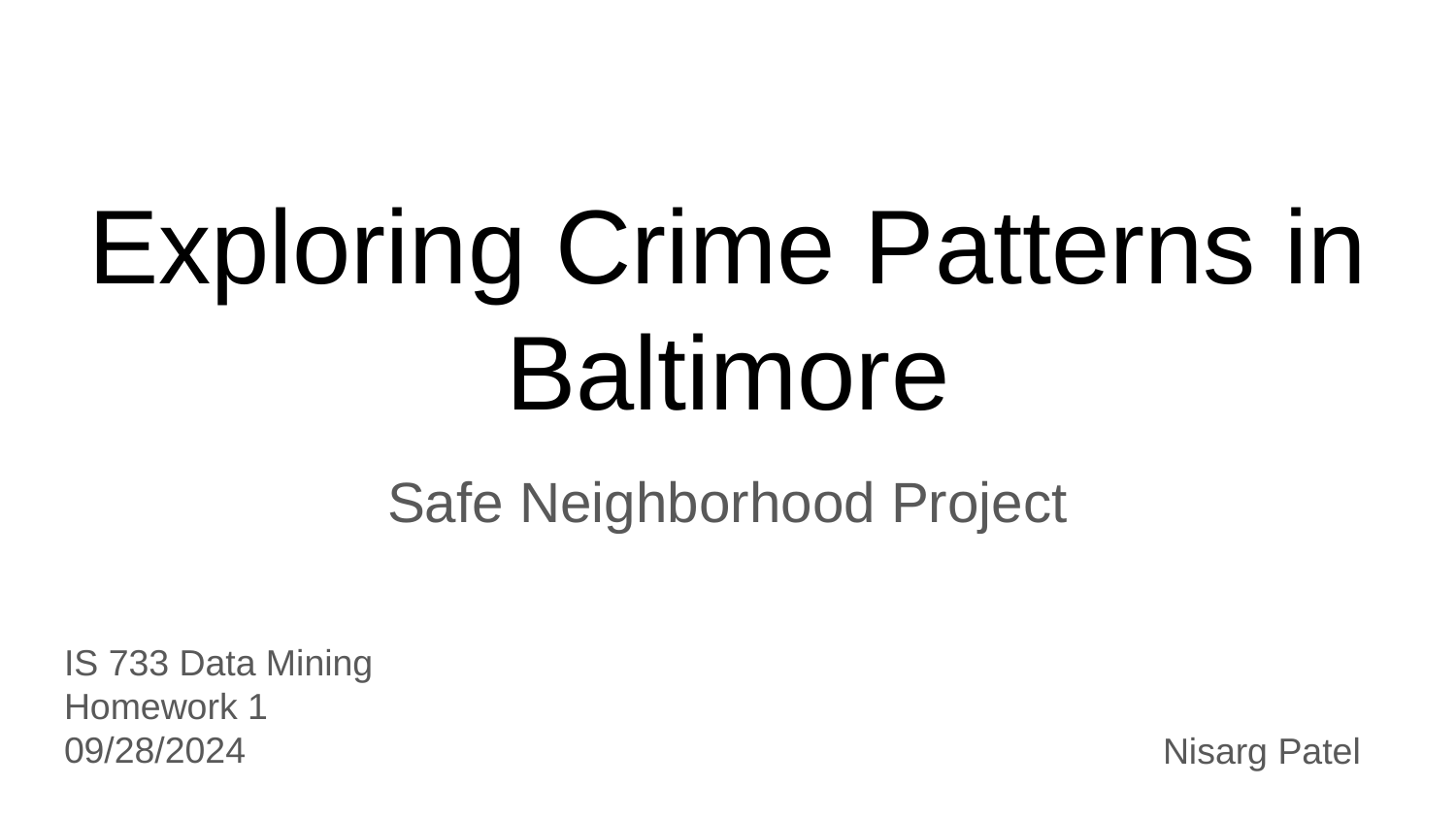

# Exploring Crime Patterns in Baltimore
Safe Neighborhood Project
IS 733 Data Mining
Homework 1
09/28/2024
Nisarg Patel